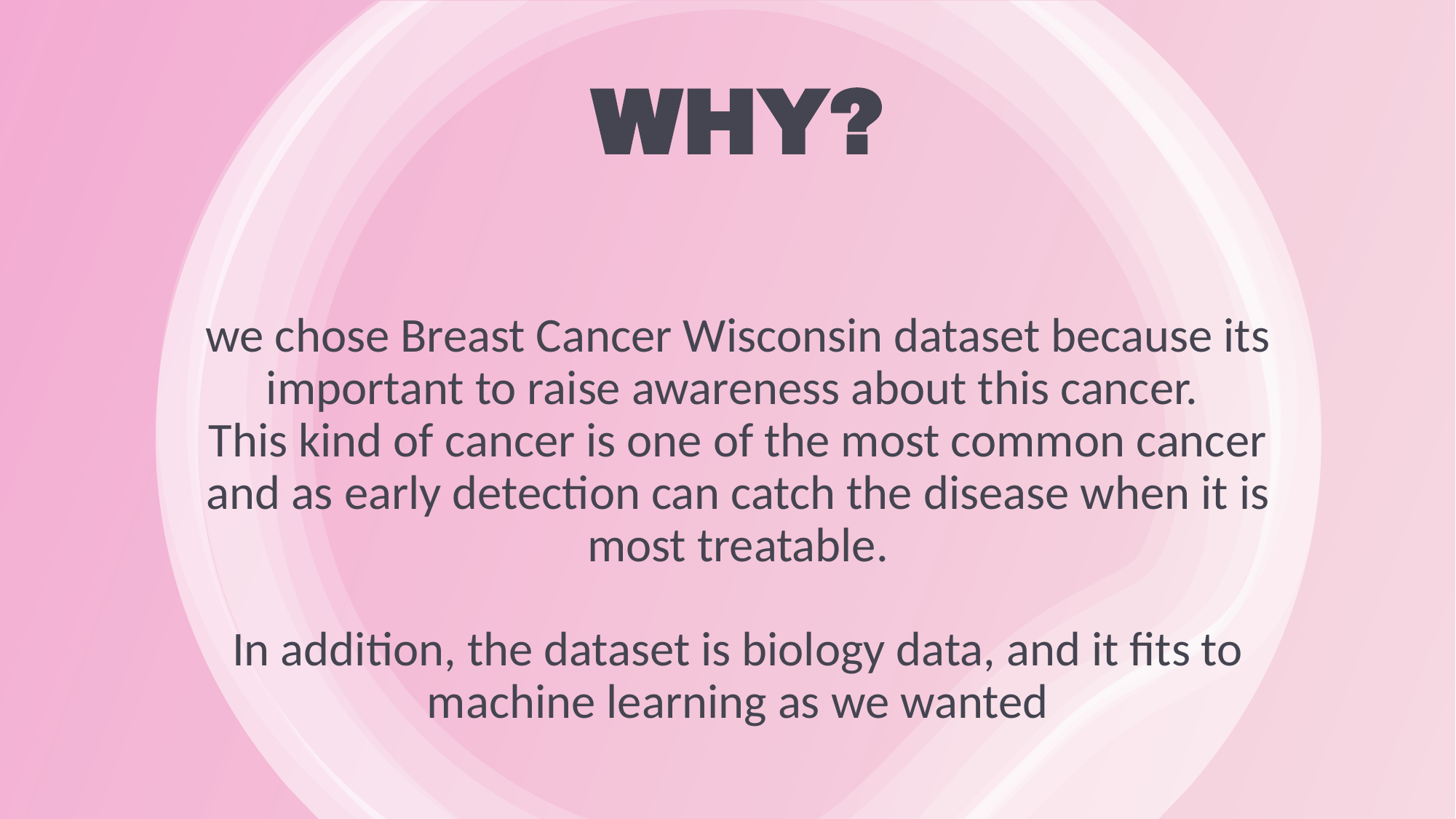

# WHY? we chose Breast Cancer Wisconsin dataset because its important to raise awareness about this cancer. This kind of cancer is one of the most common cancer and as early detection can catch the disease when it is most treatable. In addition, the dataset is biology data, and it fits to machine learning as we wanted